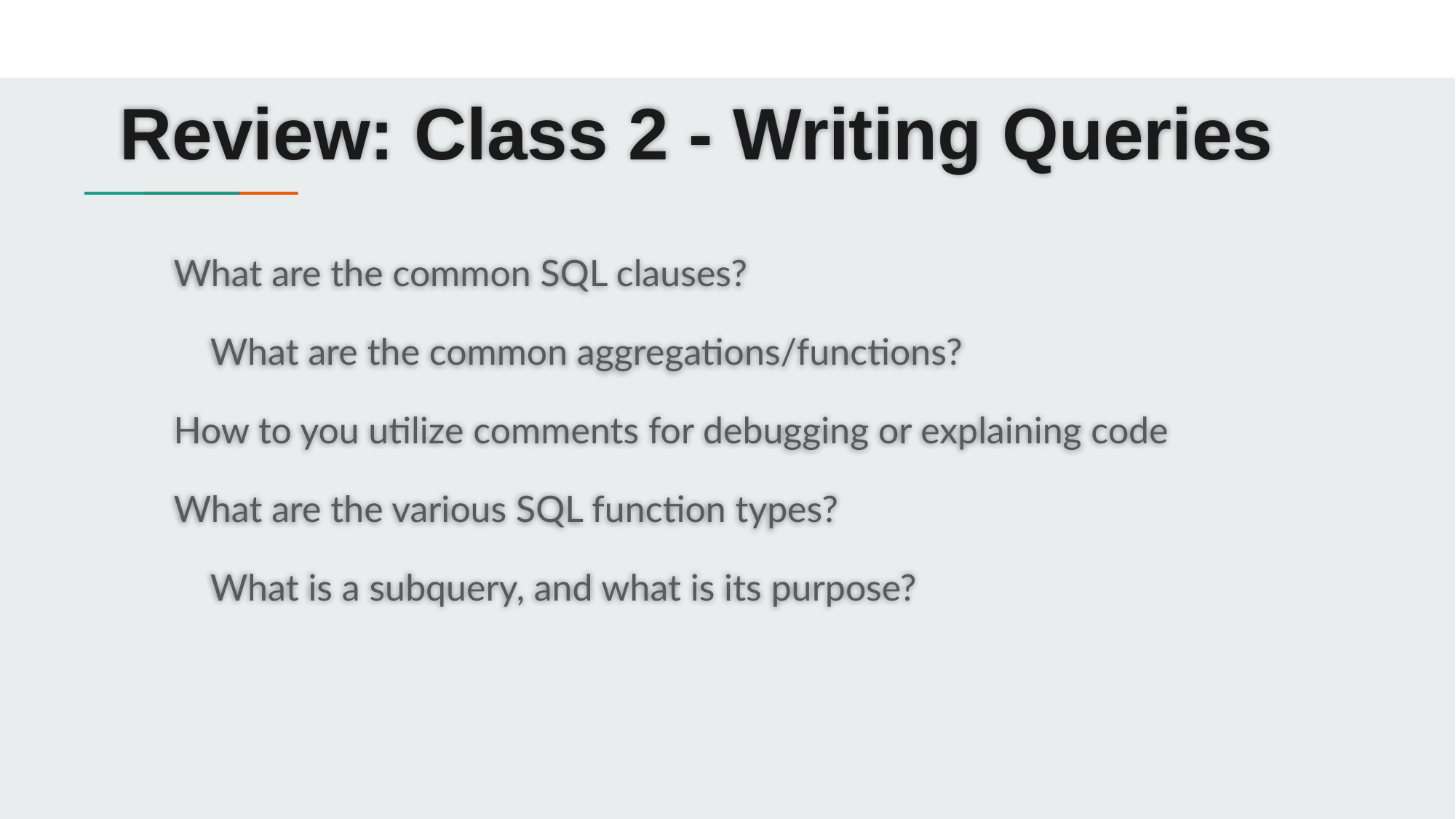

# Review: Class 2 - Writing Queries
What are the common SQL clauses?
What are the common aggregations/functions?
How to you utilize comments for debugging or explaining code
What are the various SQL function types?
What is a subquery, and what is its purpose?